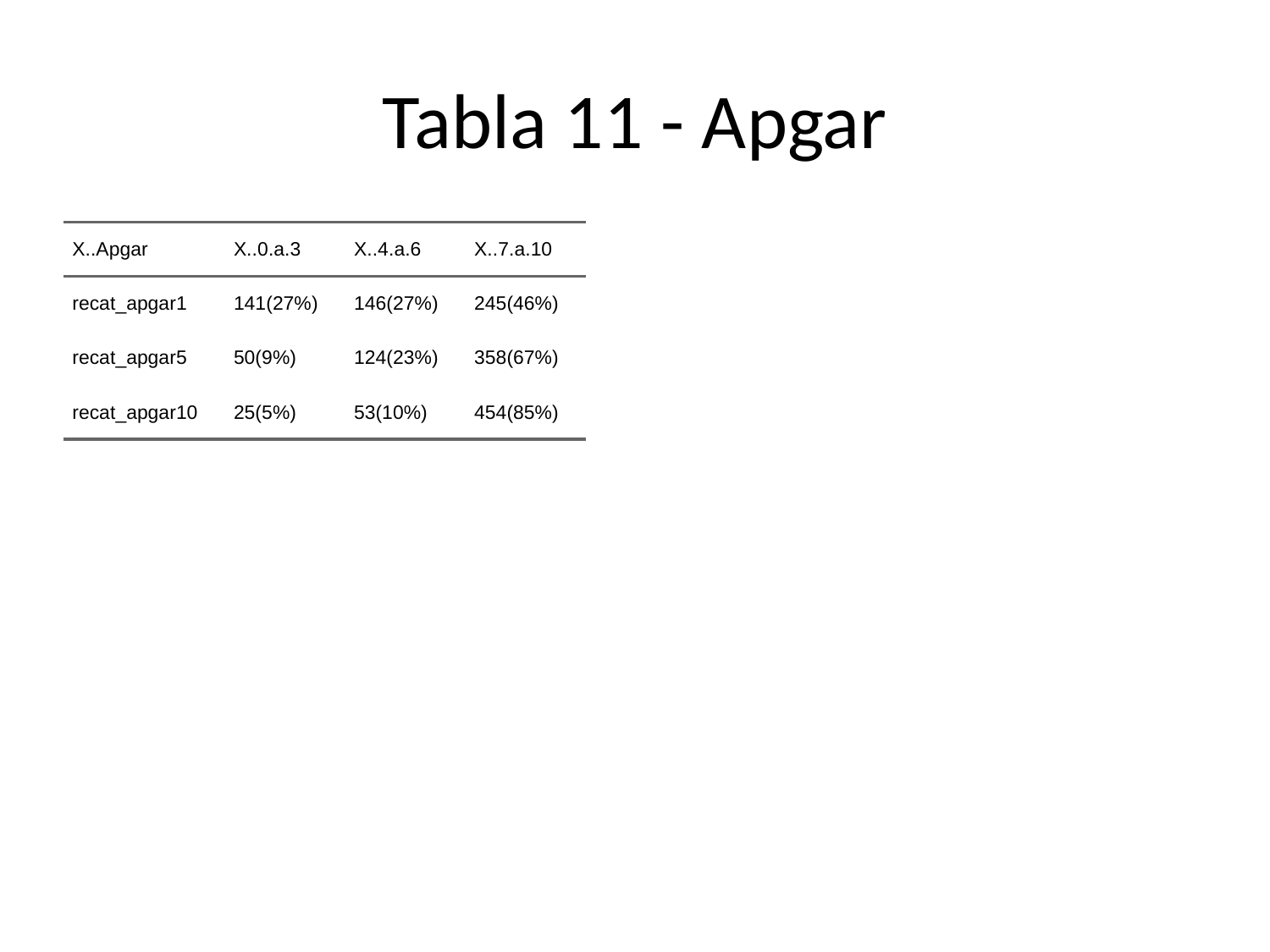

# Tabla 11 - Apgar
| X..Apgar | X..0.a.3 | X..4.a.6 | X..7.a.10 |
| --- | --- | --- | --- |
| recat\_apgar1 | 141(27%) | 146(27%) | 245(46%) |
| recat\_apgar5 | 50(9%) | 124(23%) | 358(67%) |
| recat\_apgar10 | 25(5%) | 53(10%) | 454(85%) |